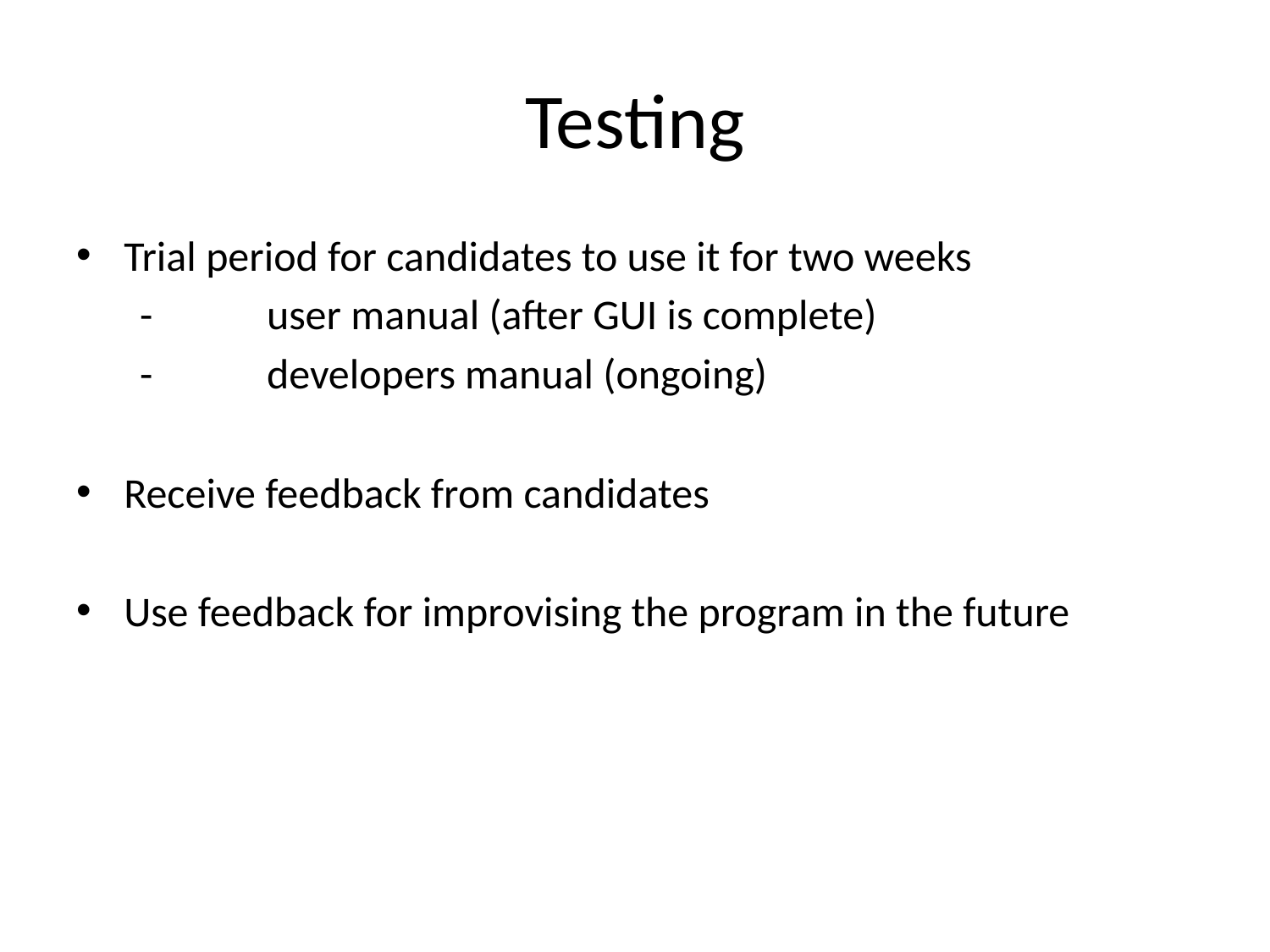

# Testing
Trial period for candidates to use it for two weeks
	- 	user manual (after GUI is complete)
	- 	developers manual (ongoing)

Receive feedback from candidates

Use feedback for improvising the program in the future